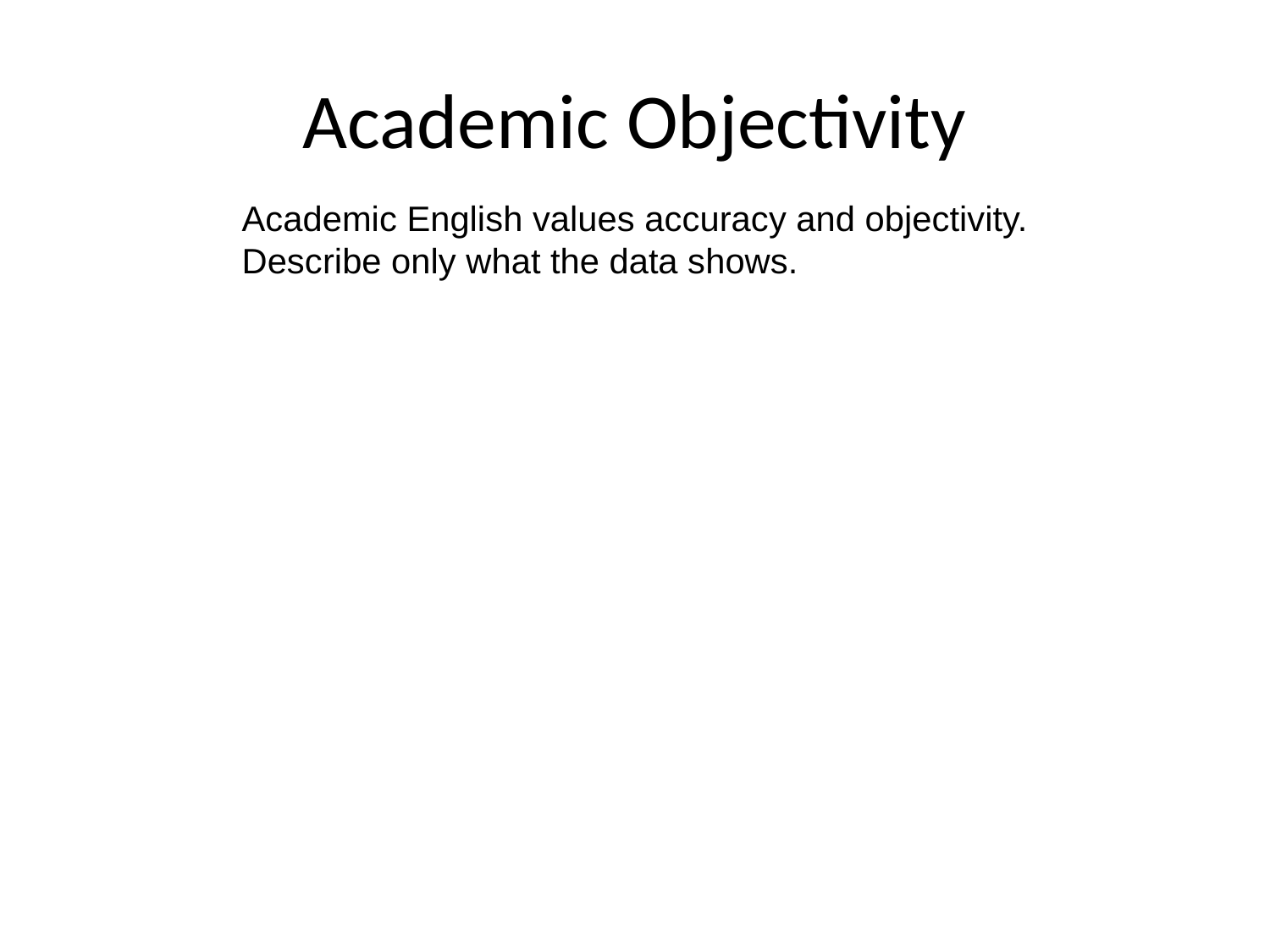

# Academic Objectivity
Academic English values accuracy and objectivity.
Describe only what the data shows.